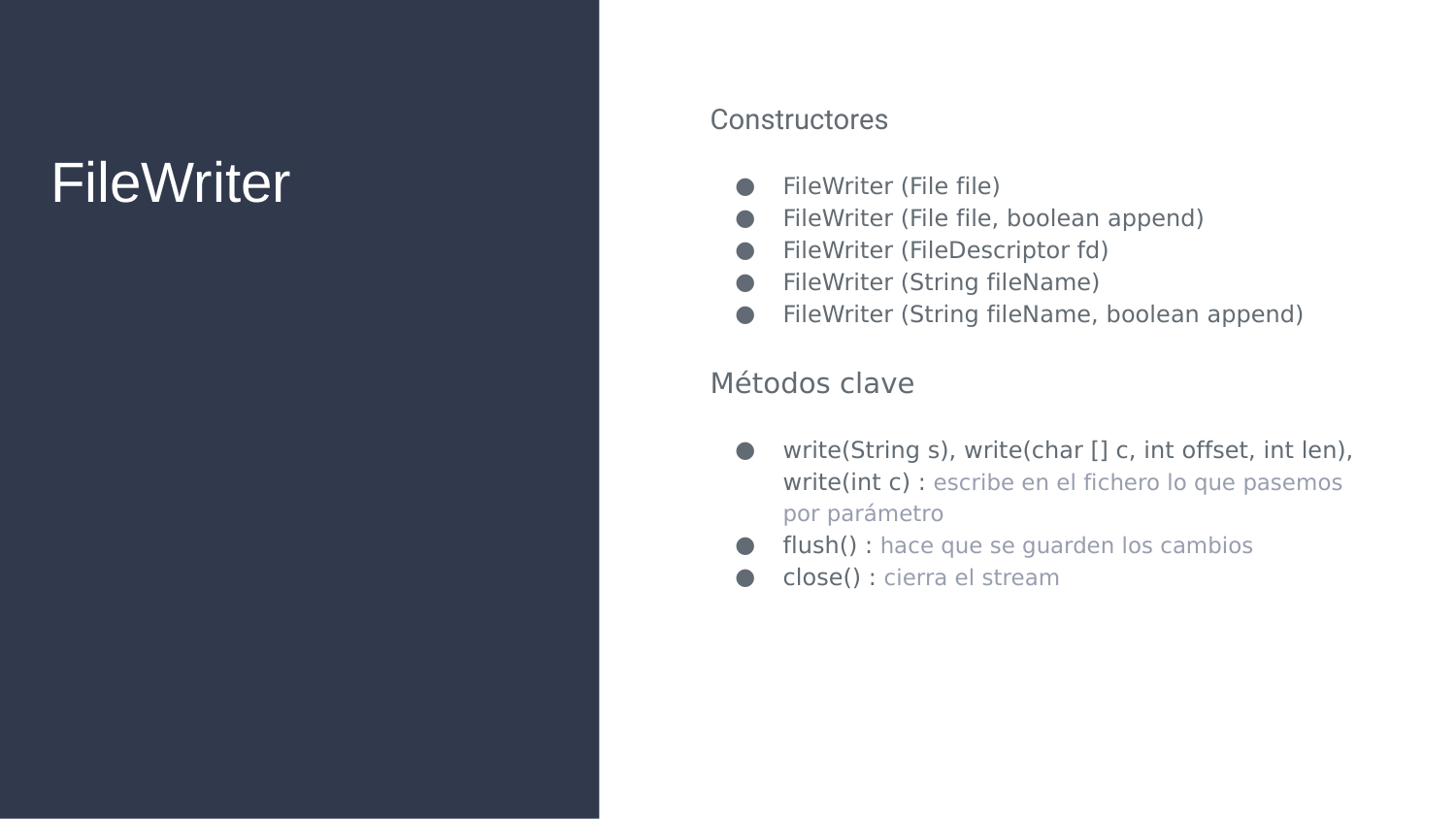

Constructores
FileWriter (File file)
FileWriter (File file, boolean append)
FileWriter (FileDescriptor fd)
FileWriter (String fileName)
FileWriter (String fileName, boolean append)
Métodos clave
write(String s), write(char [] c, int offset, int len), write(int c) : escribe en el fichero lo que pasemos por parámetro
flush() : hace que se guarden los cambios
close() : cierra el stream

# FileWriter